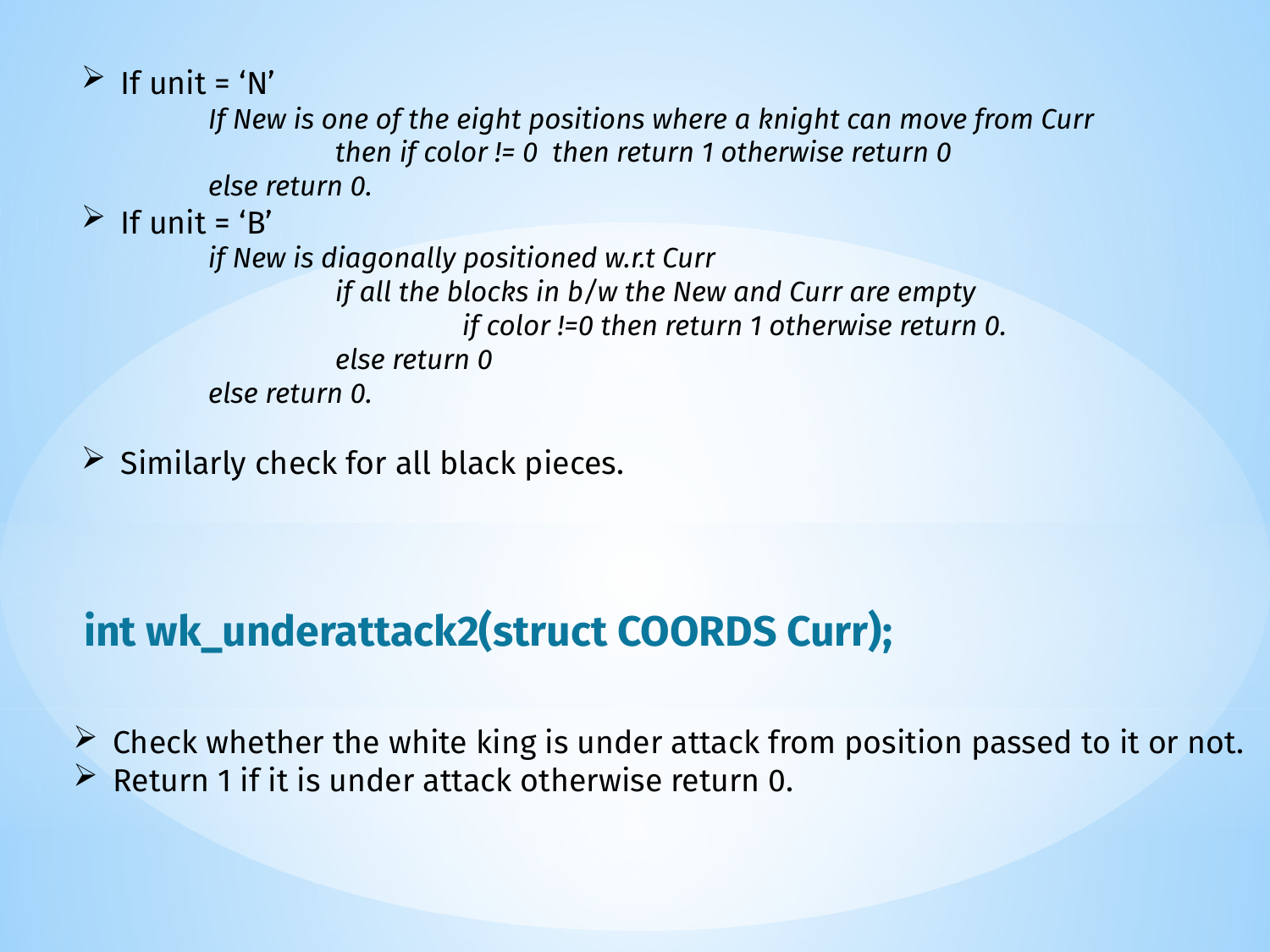

If unit = ‘N’
	If New is one of the eight positions where a knight can move from Curr
		then if color != 0  then return 1 otherwise return 0
	else return 0.
If unit = ‘B’
	if New is diagonally positioned w.r.t Curr
		if all the blocks in b/w the New and Curr are empty
			if color !=0 then return 1 otherwise return 0.
		else return 0
	else return 0.

Similarly check for all black pieces.
int wk_underattack2(struct COORDS Curr);
Check whether the white king is under attack from position passed to it or not.
Return 1 if it is under attack otherwise return 0.